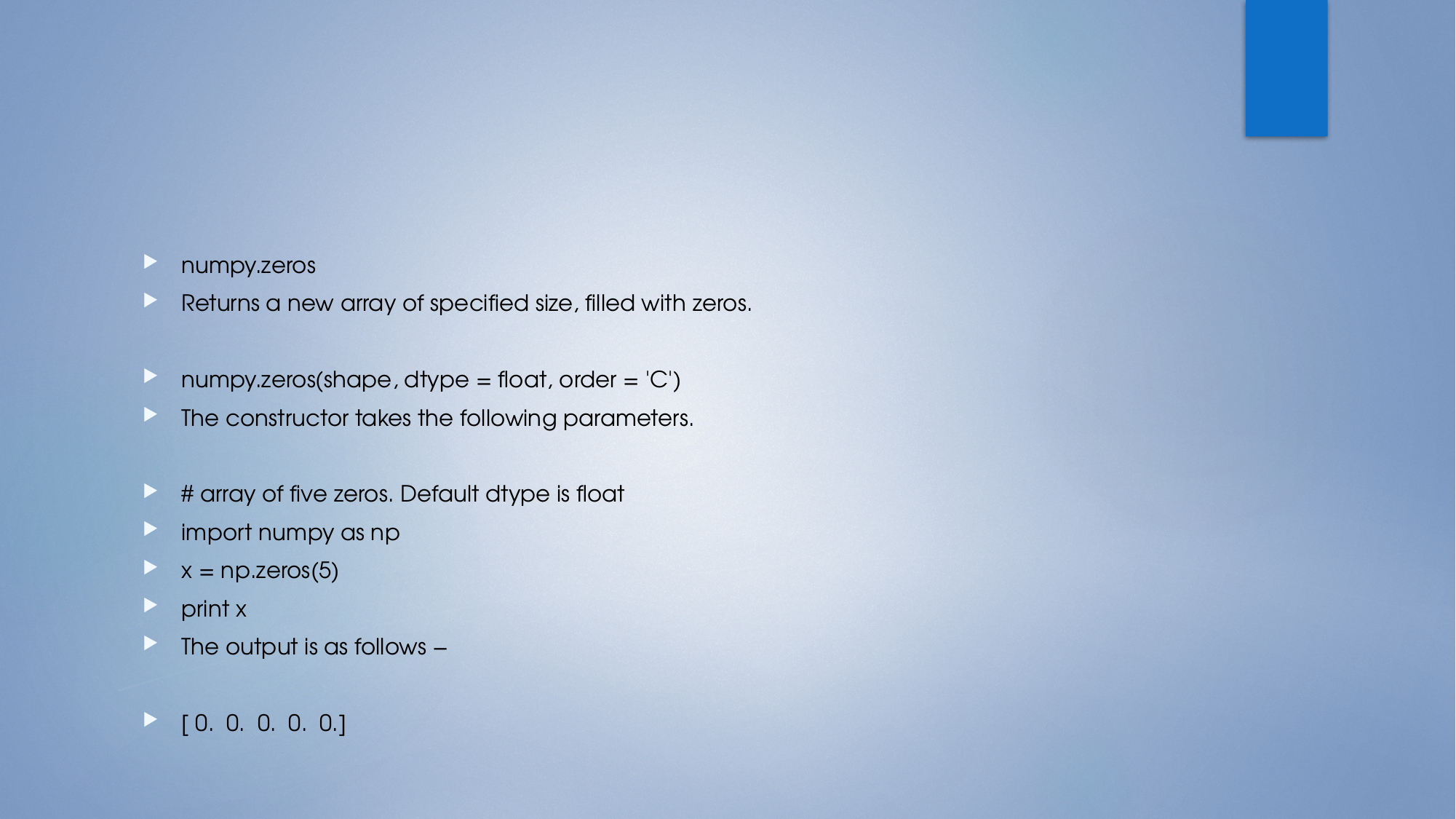

#
numpy.zeros
Returns a new array of specified size, filled with zeros.

numpy.zeros(shape, dtype = float, order = 'C')
The constructor takes the following parameters.

# array of five zeros. Default dtype is float
import numpy as np
x = np.zeros(5)
print x
The output is as follows −

[ 0.  0.  0.  0.  0.]